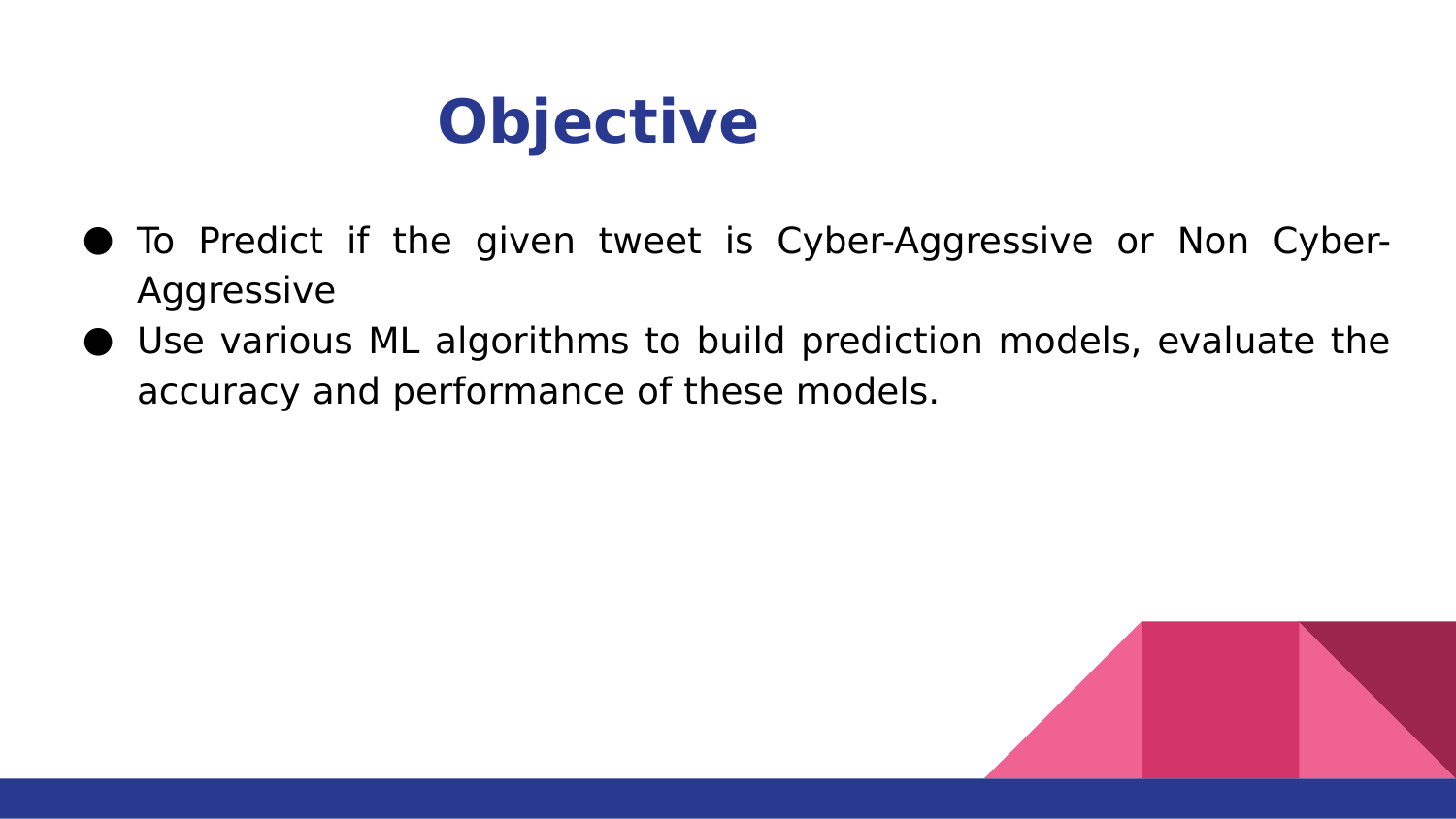

# Objective
To Predict if the given tweet is Cyber-Aggressive or Non Cyber-Aggressive
Use various ML algorithms to build prediction models, evaluate the accuracy and performance of these models.